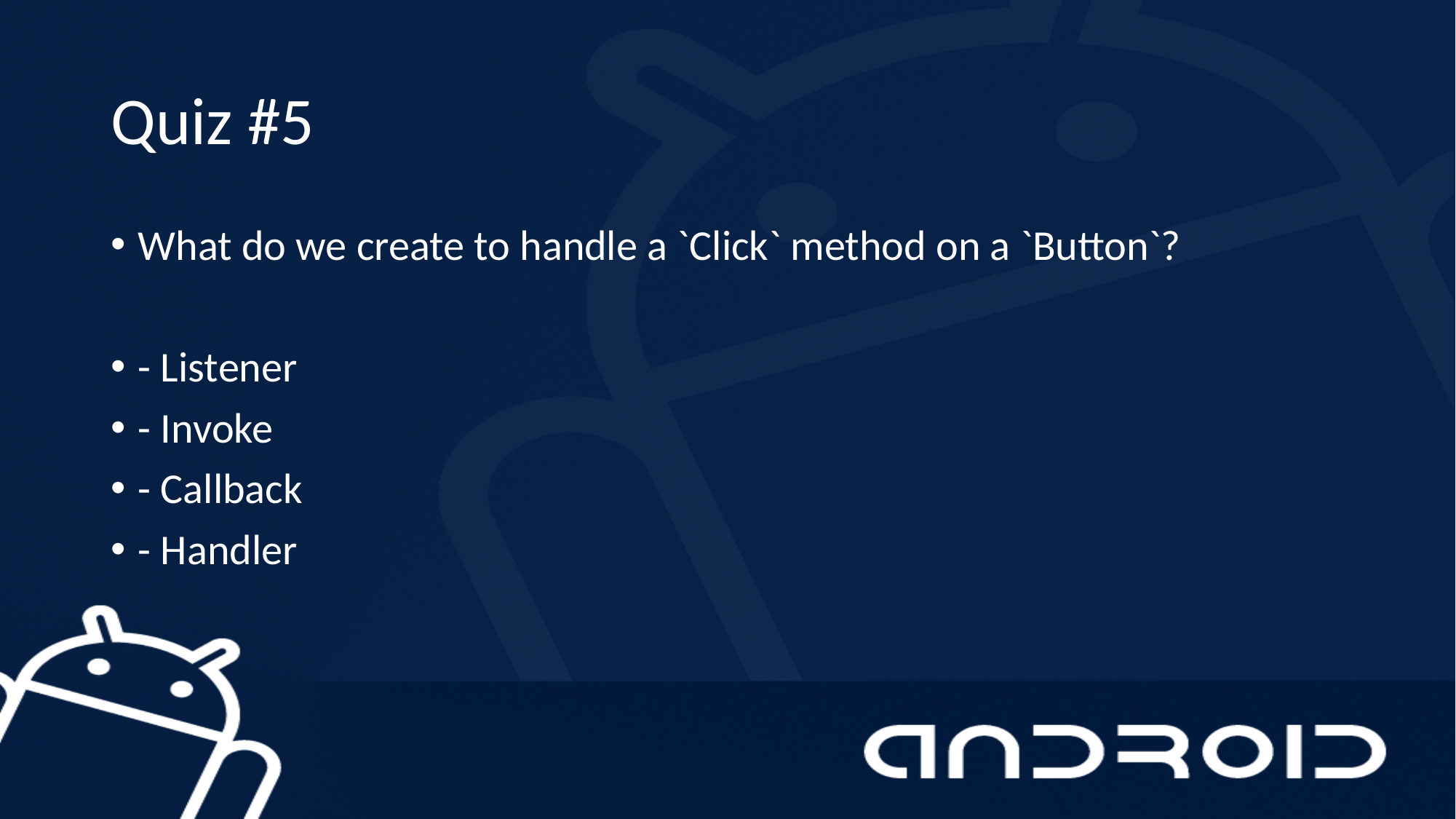

# Quiz #5
What do we create to handle a `Click` method on a `Button`?

- Listener
- Invoke
- Callback
- Handler